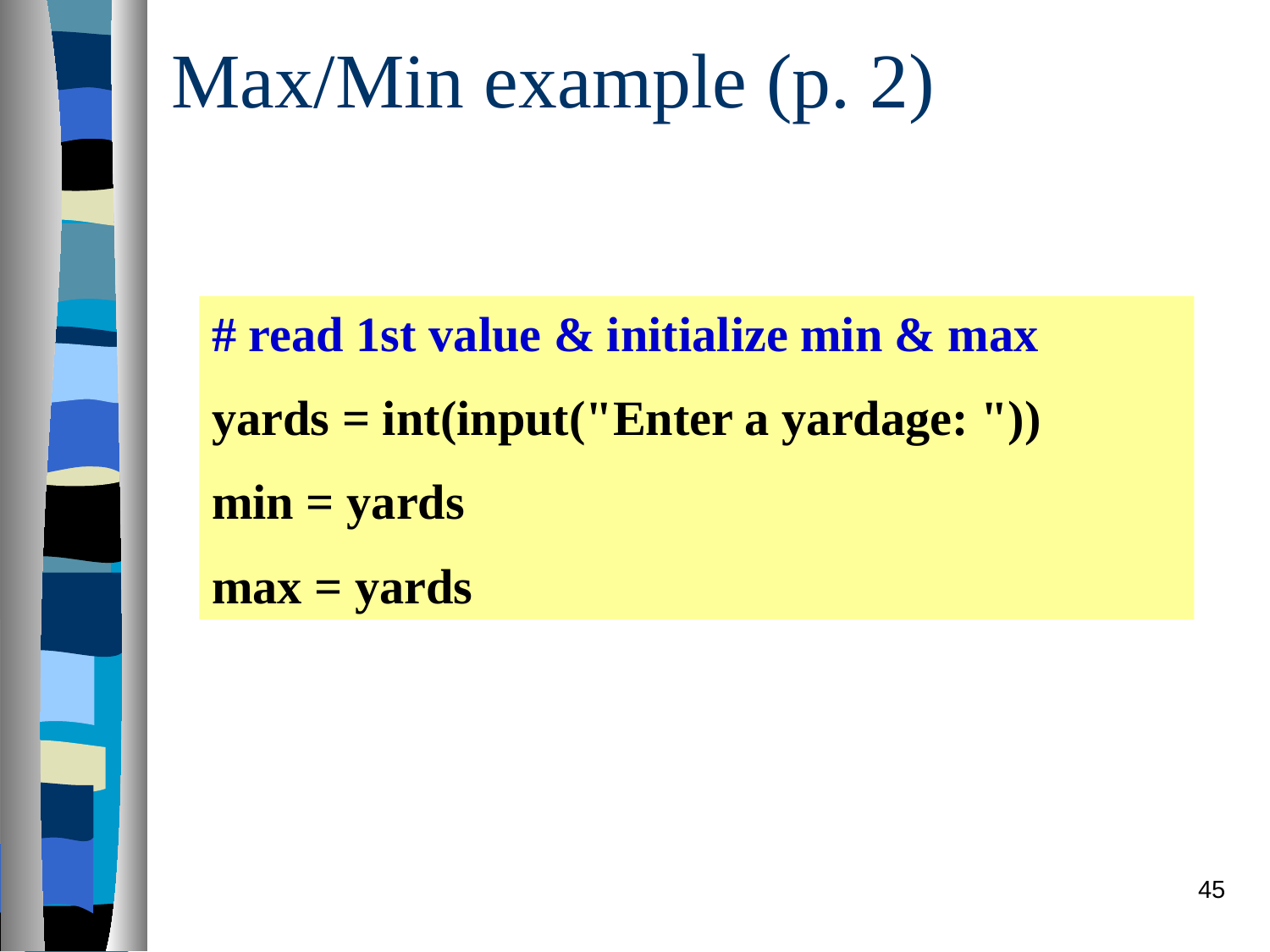

# Max/Min example (p. 2)
# read 1st value & initialize min & max
yards = int(input("Enter a yardage: "))
min = yards
max = yards
45